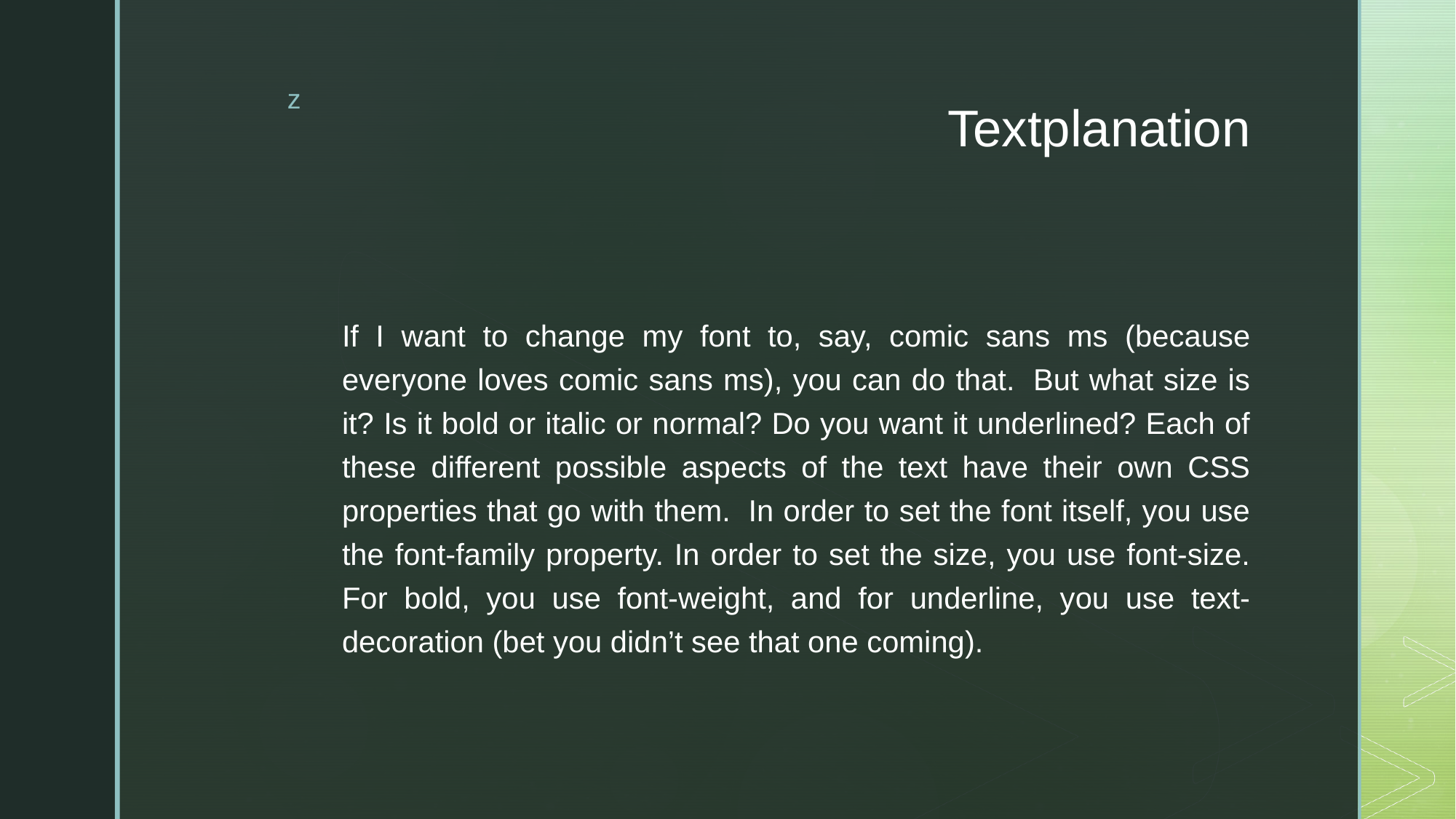

# Textplanation
If I want to change my font to, say, comic sans ms (because everyone loves comic sans ms), you can do that.  But what size is it? Is it bold or italic or normal? Do you want it underlined? Each of these different possible aspects of the text have their own CSS properties that go with them.  In order to set the font itself, you use the font-family property. In order to set the size, you use font-size. For bold, you use font-weight, and for underline, you use text-decoration (bet you didn’t see that one coming).